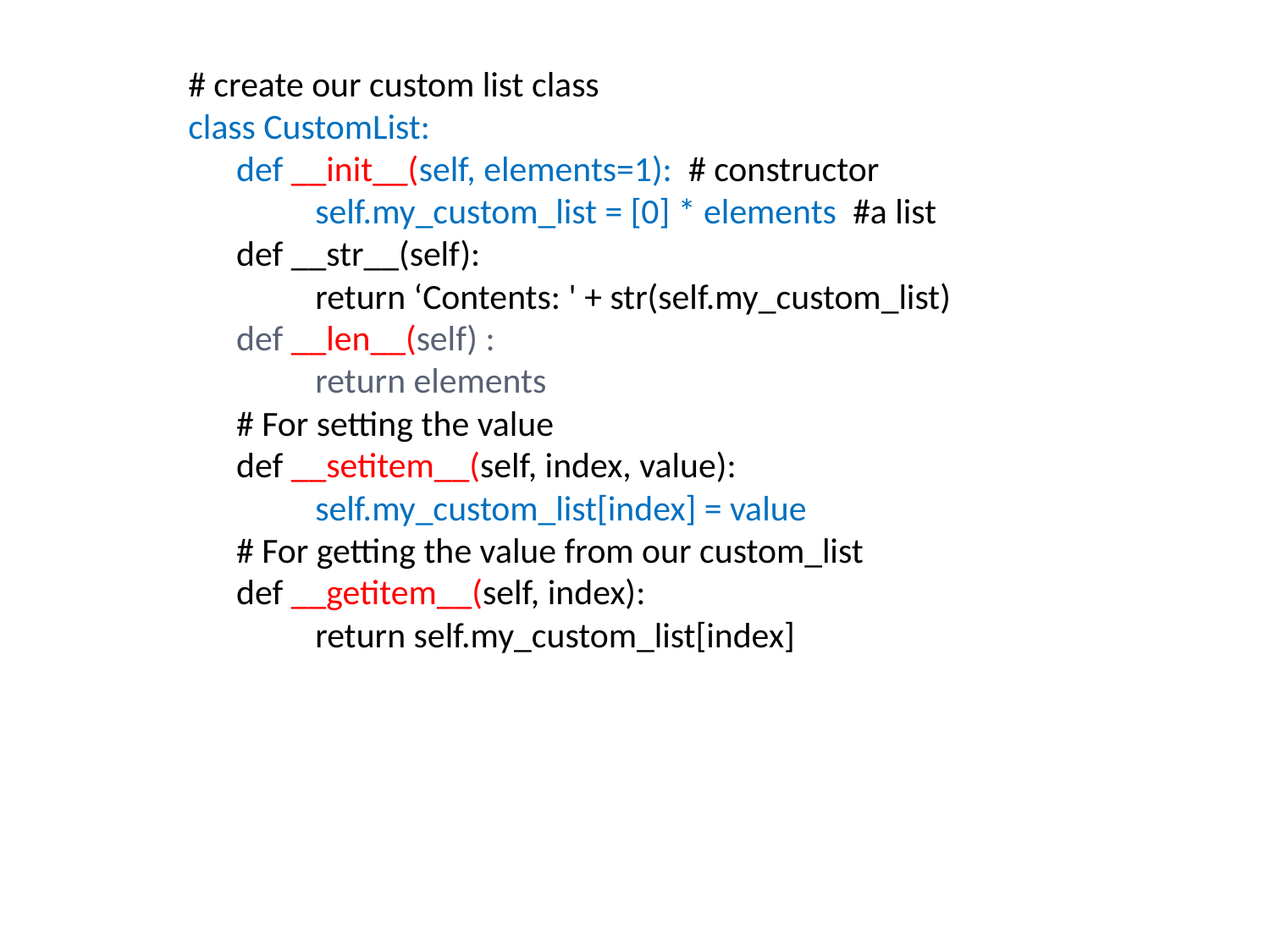

# create our custom list class
class CustomList:
      def __init__(self, elements=1):  # constructor  		self.my_custom_list = [0] * elements  #a list
      def __str__(self):
	return ‘Contents: ' + str(self.my_custom_list)
      def __len__(self) :
	return elements
      # For setting the value
      def __setitem__(self, index, value):
	self.my_custom_list[index] = value
      # For getting the value from our custom_list
      def __getitem__(self, index):
	return self.my_custom_list[index]